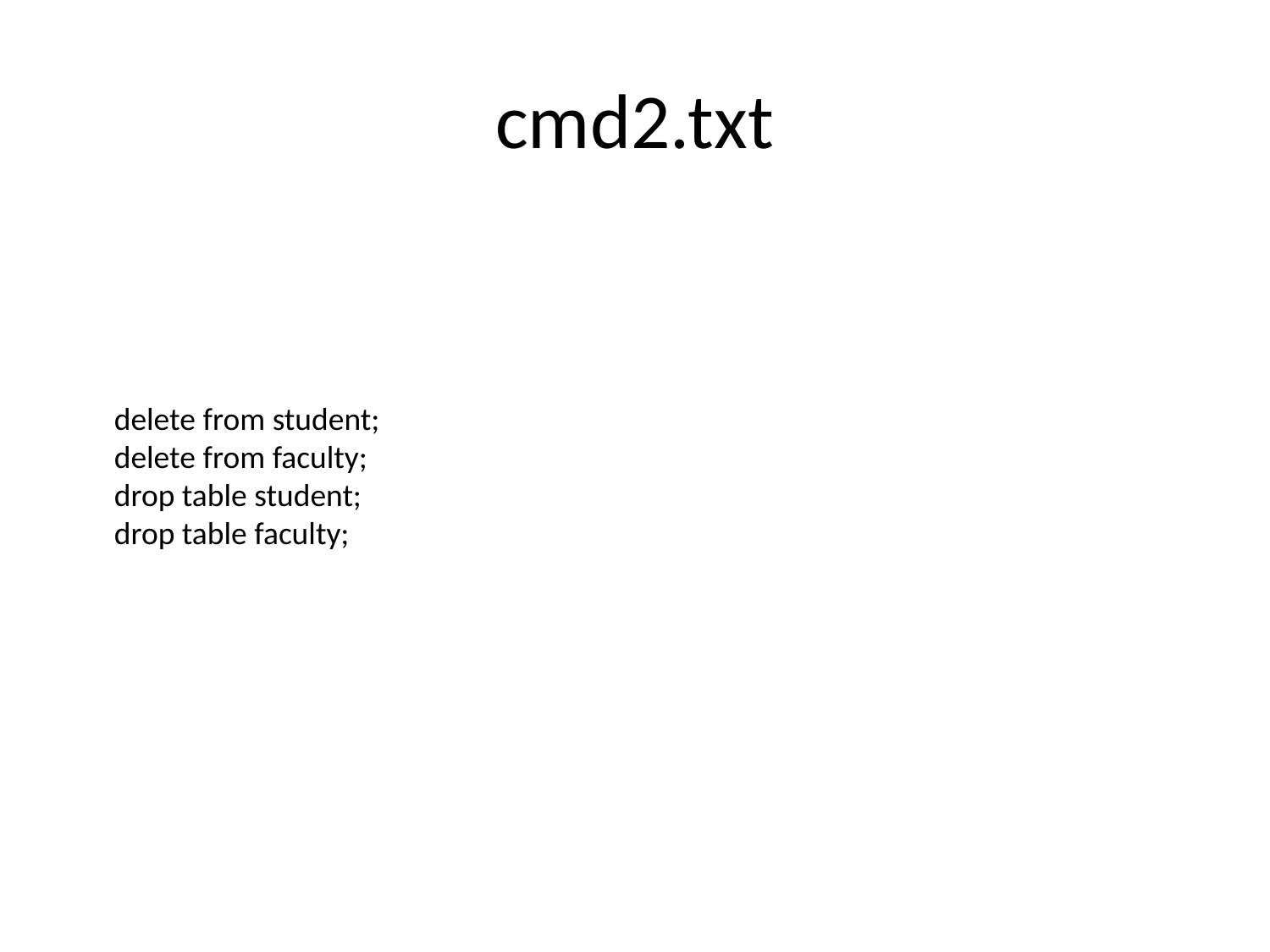

# cmd2.txt
delete from student;
delete from faculty;
drop table student;
drop table faculty;